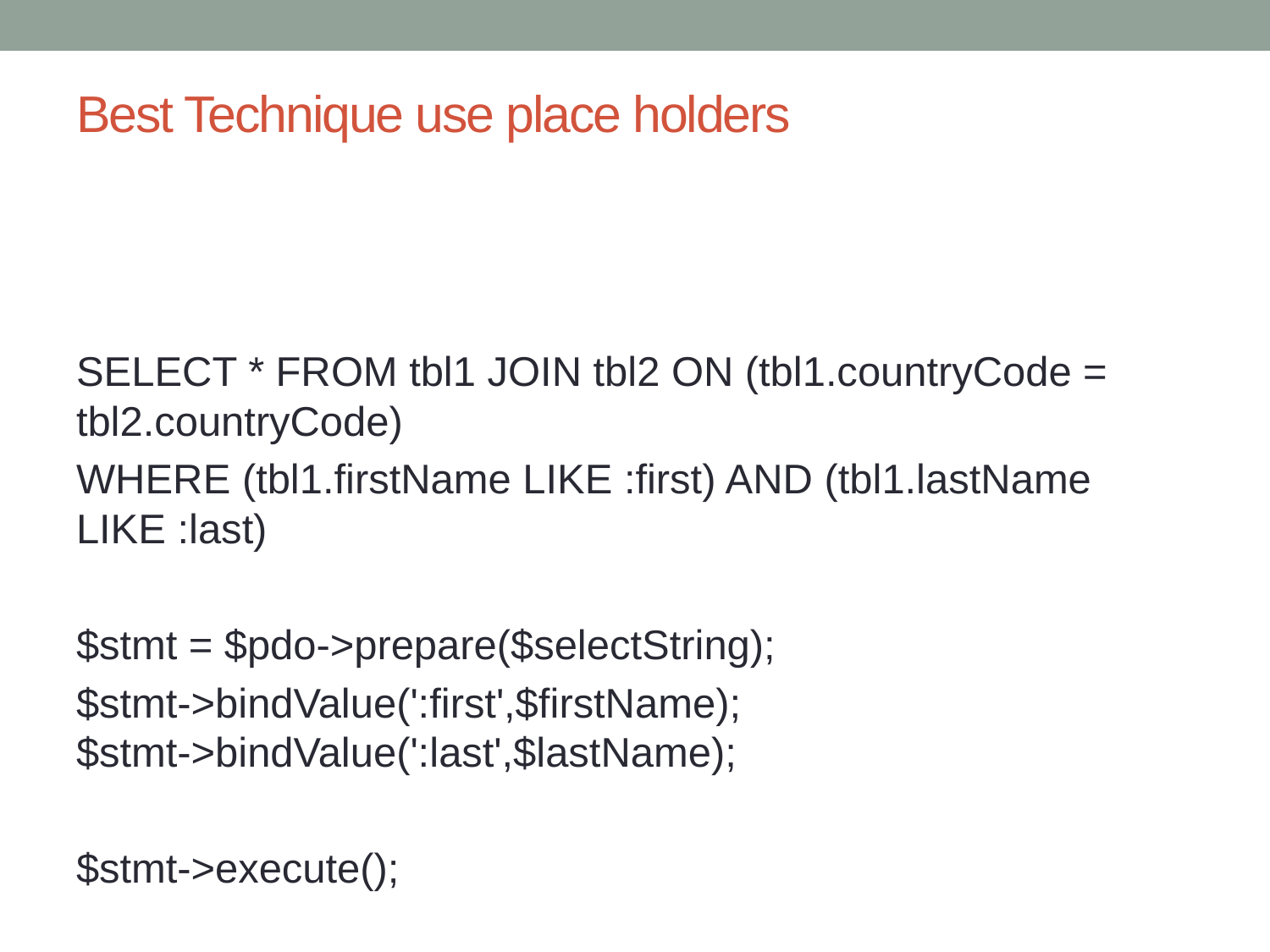

# Best Technique use place holders

SELECT * FROM tbl1 JOIN tbl2 ON (tbl1.countryCode = tbl2.countryCode)
WHERE (tbl1.firstName LIKE :first) AND (tbl1.lastName LIKE :last)

$stmt = $pdo->prepare($selectString);
$stmt->bindValue(':first',$firstName);
$stmt->bindValue(':last',$lastName);

$stmt->execute();